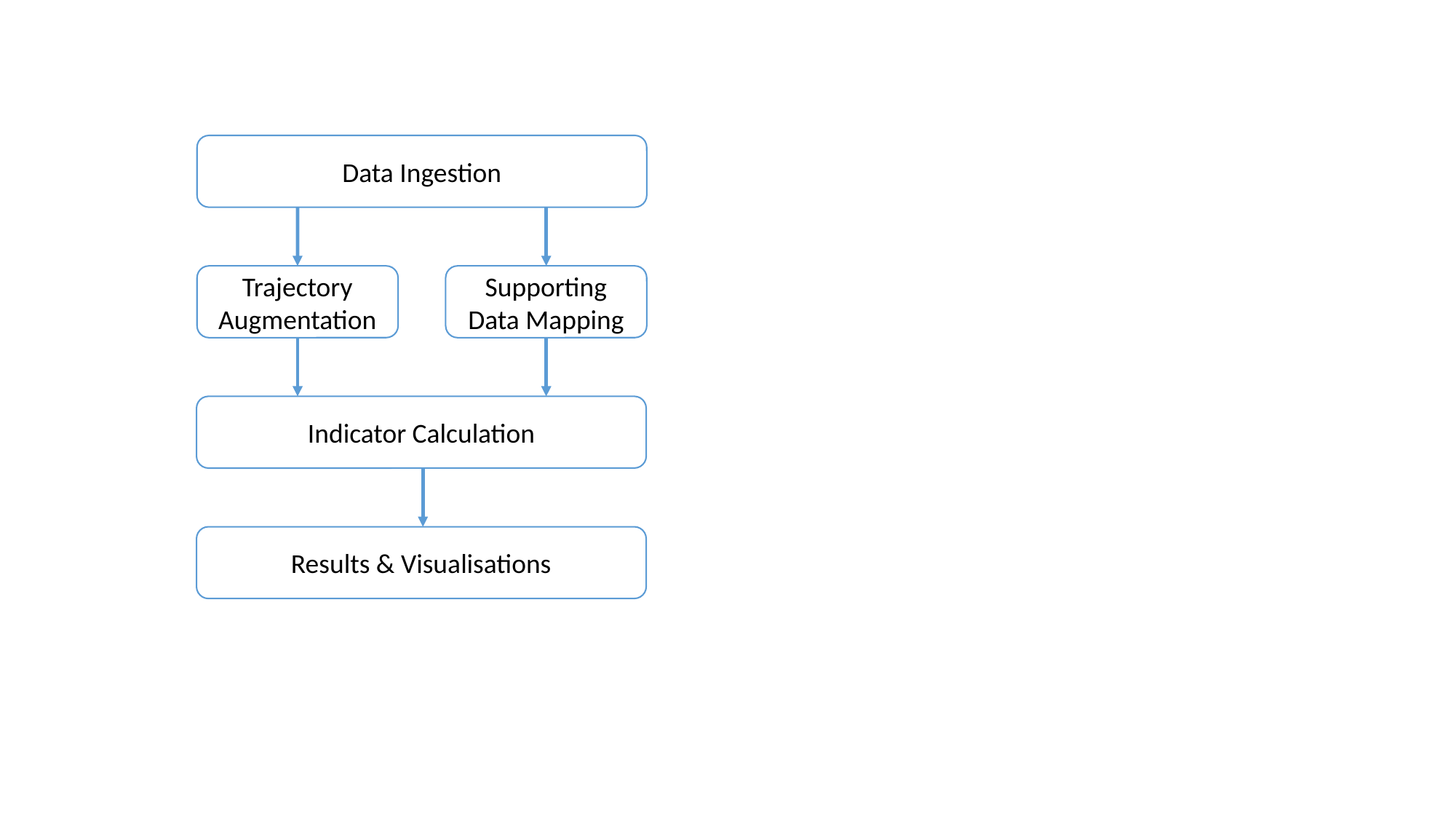

Data Ingestion
Trajectory Augmentation
Supporting Data Mapping
Indicator Calculation
Results & Visualisations